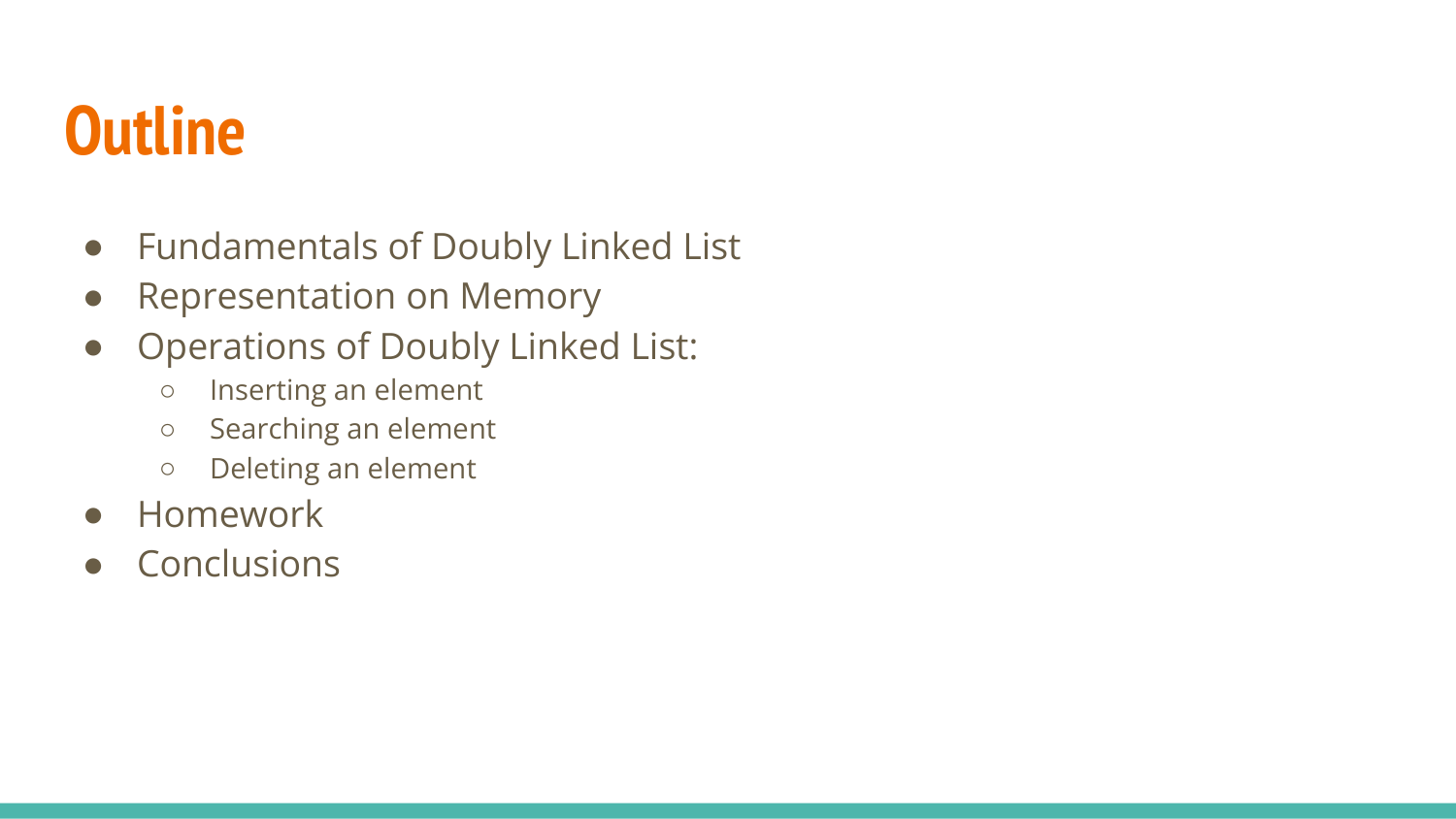

# Outline
Fundamentals of Doubly Linked List
Representation on Memory
Operations of Doubly Linked List:
Inserting an element
Searching an element
Deleting an element
Homework
Conclusions